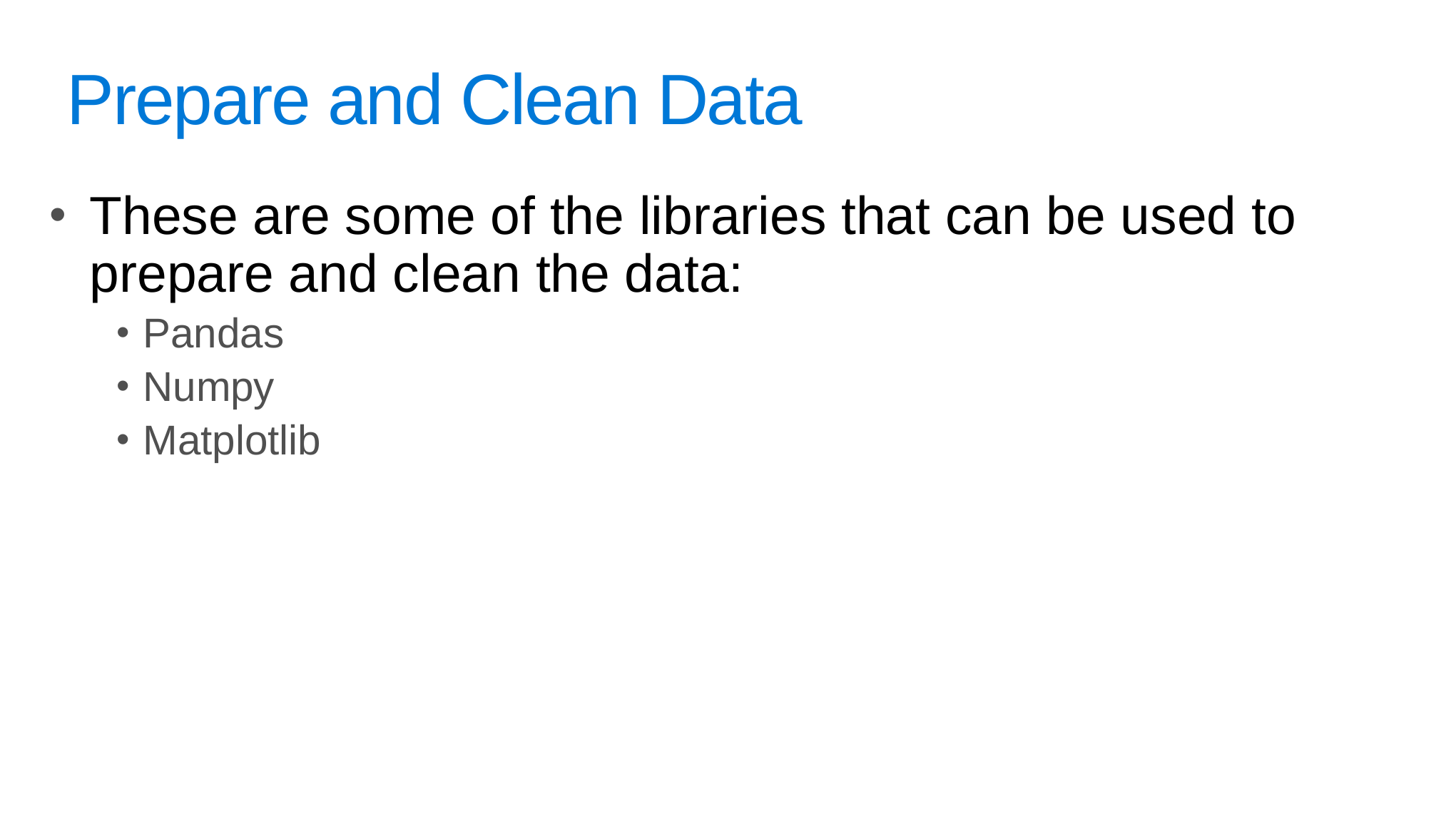

# Science?
Prepare and Clean Data
These are some of the libraries that can be used to prepare and clean the data:
Pandas
Numpy
Matplotlib